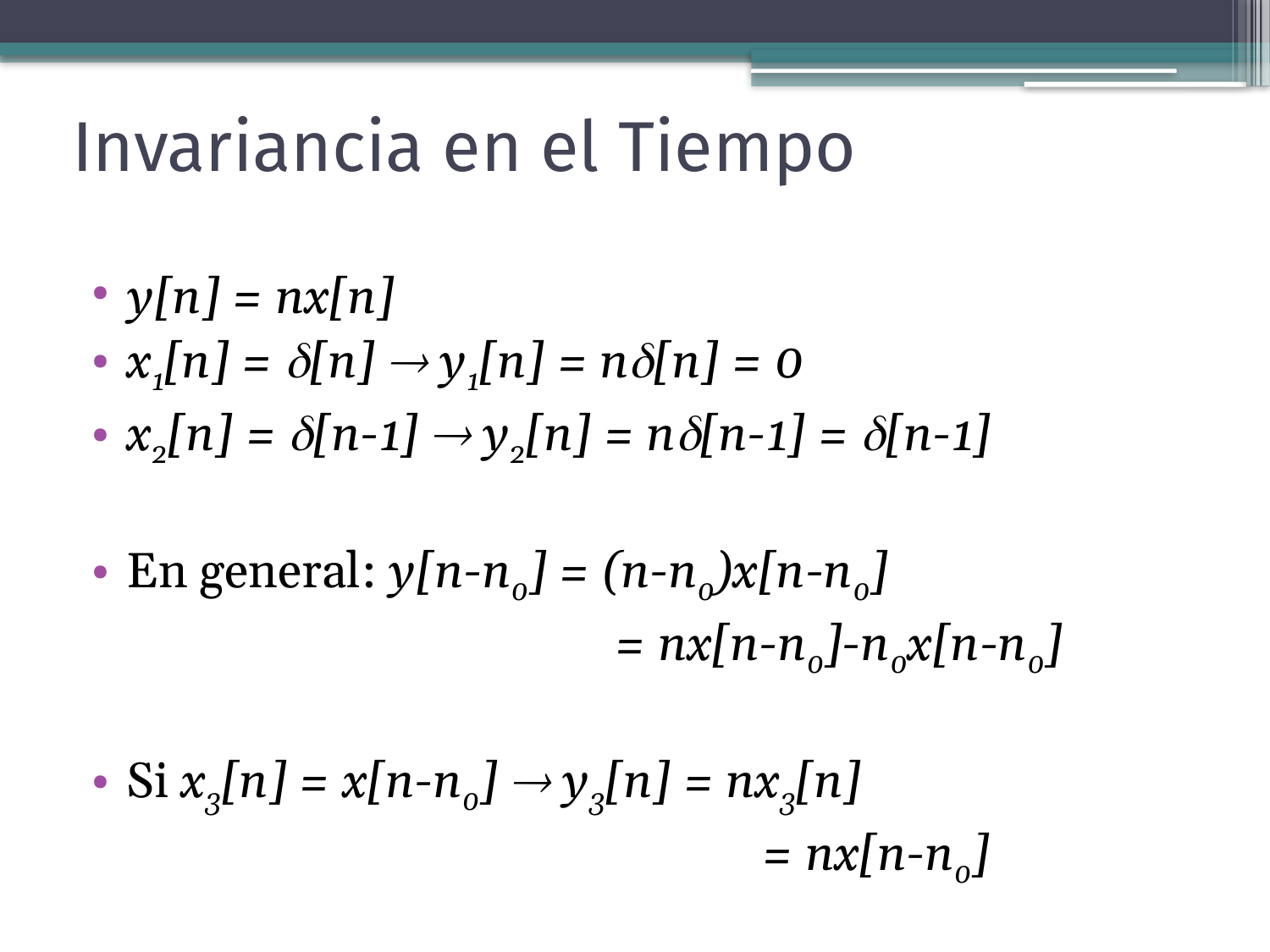

# Invariancia en el Tiempo
y[n] = nx[n]
x1[n] = δ[n] → y1[n] = nδ[n] = 0
x2[n] = δ[n-1] → y2[n] = nδ[n-1] = δ[n-1]

En general: y[n-n0] = (n-n0)x[n-n0]
				         = nx[n-n0]-n0x[n-n0]

Si x3[n] = x[n-n0] → y3[n] = nx3[n]
						= nx[n-n0]